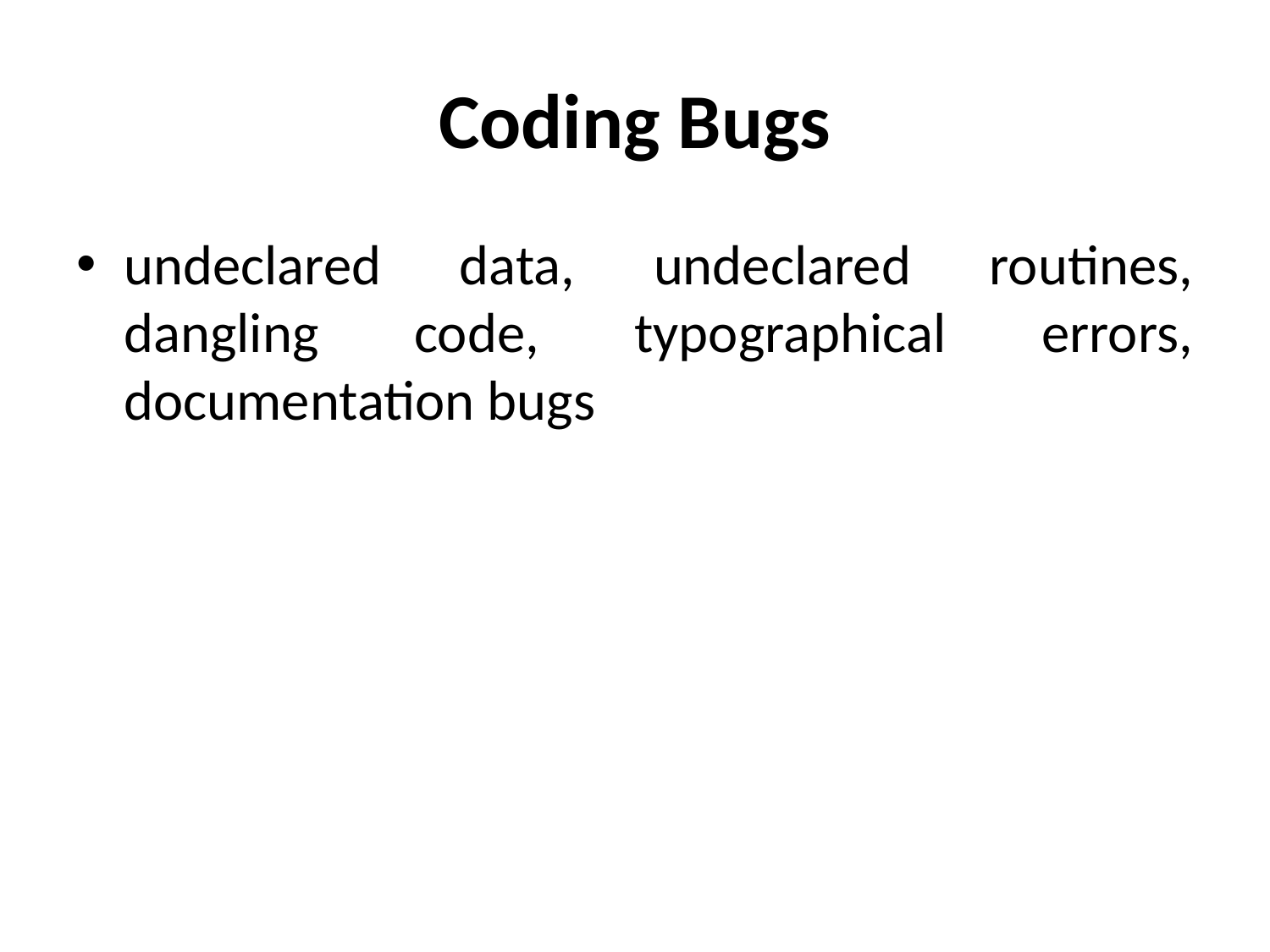

# Coding Bugs
undeclared data, undeclared routines, dangling code, typographical errors, documentation bugs